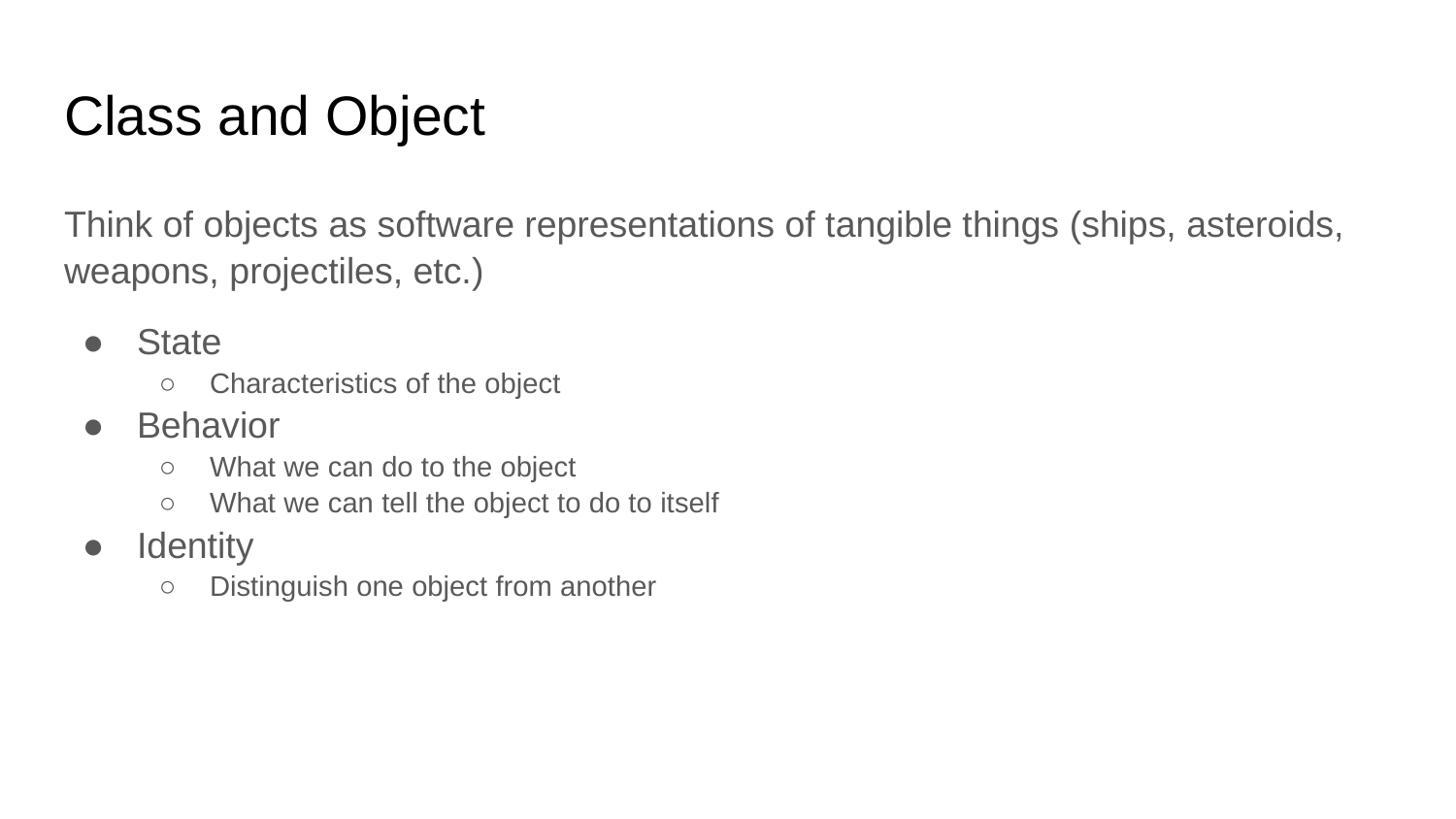

# Class and Object
Think of objects as software representations of tangible things (ships, asteroids, weapons, projectiles, etc.)
State
Characteristics of the object
Behavior
What we can do to the object
What we can tell the object to do to itself
Identity
Distinguish one object from another